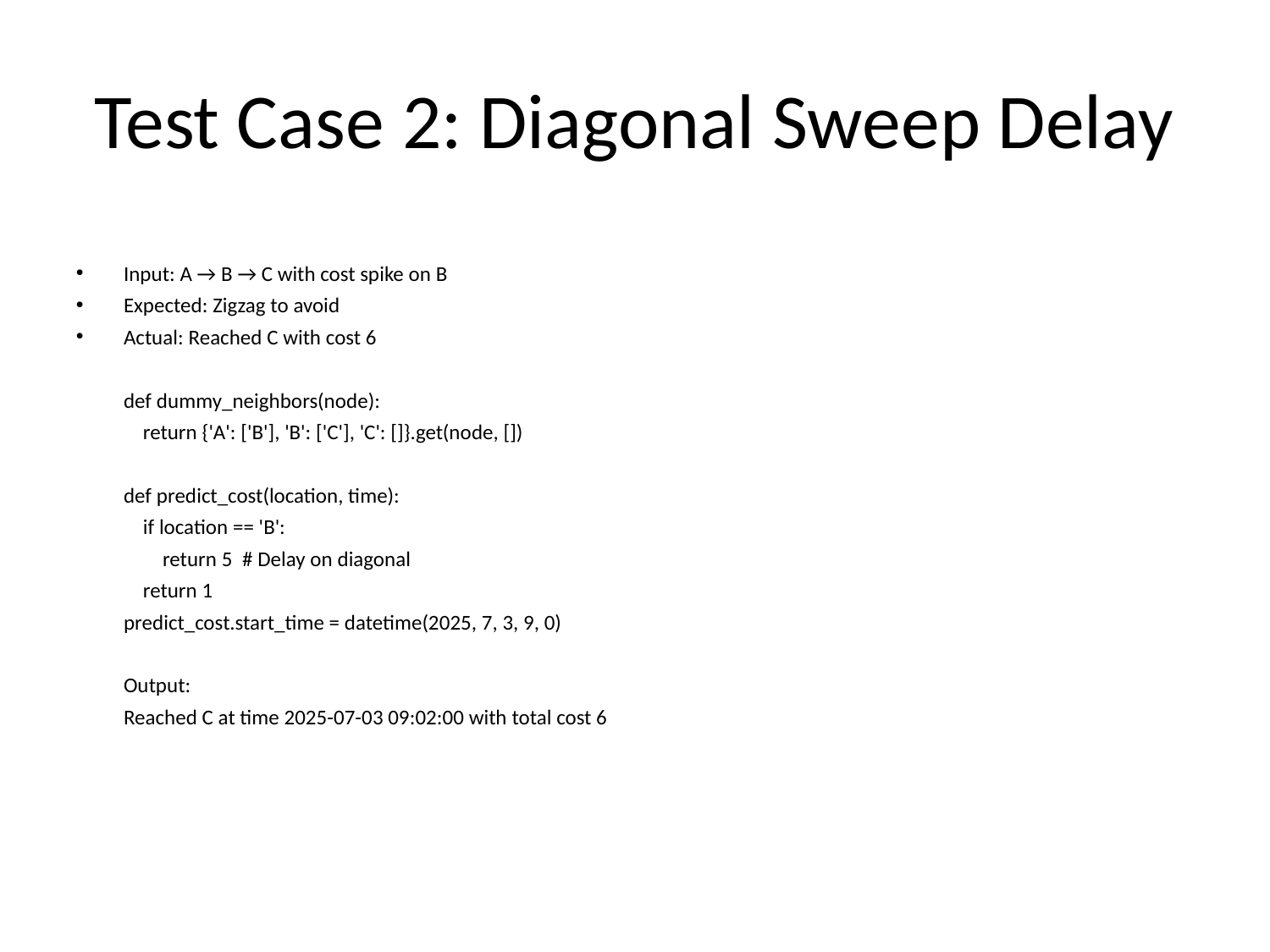

# Test Case 2: Diagonal Sweep Delay

Input: A → B → C with cost spike on B
Expected: Zigzag to avoid
Actual: Reached C with cost 6

def dummy_neighbors(node):
    return {'A': ['B'], 'B': ['C'], 'C': []}.get(node, [])

def predict_cost(location, time):
    if location == 'B':
        return 5  # Delay on diagonal
    return 1
predict_cost.start_time = datetime(2025, 7, 3, 9, 0)

Output:
Reached C at time 2025-07-03 09:02:00 with total cost 6